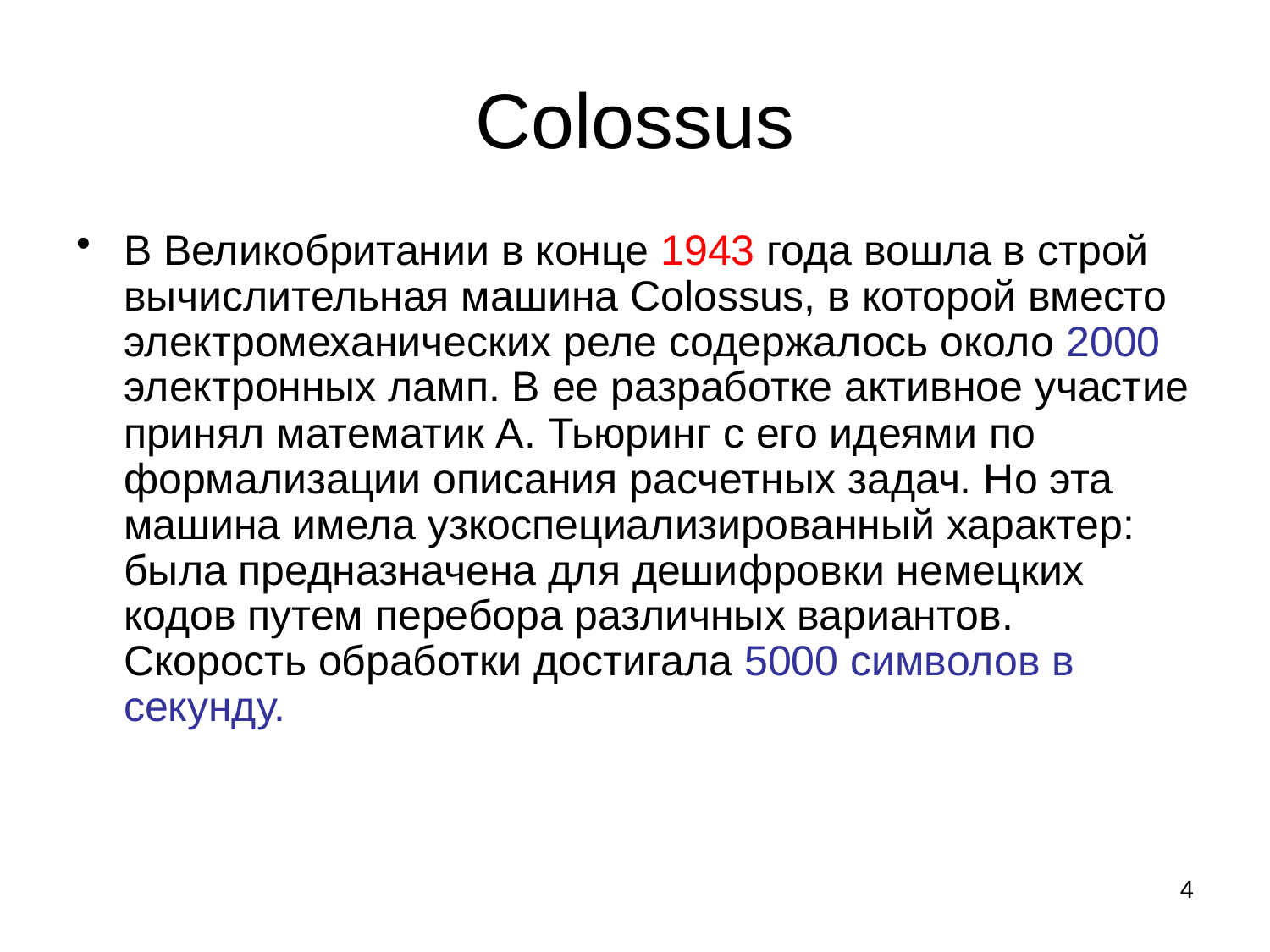

# Colossus
В Великобритании в конце 1943 года вошла в строй вычислительная машина Colossus, в которой вместо электромеханических реле содержалось около 2000 электронных ламп. В ее разработке активное участие принял математик А. Тьюринг с его идеями по формализации описания расчетных задач. Но эта машина имела узкоспециализированный характер: была предназначена для дешифровки немецких кодов путем перебора различных вариантов. Скорость обработки достигала 5000 символов в секунду.
4